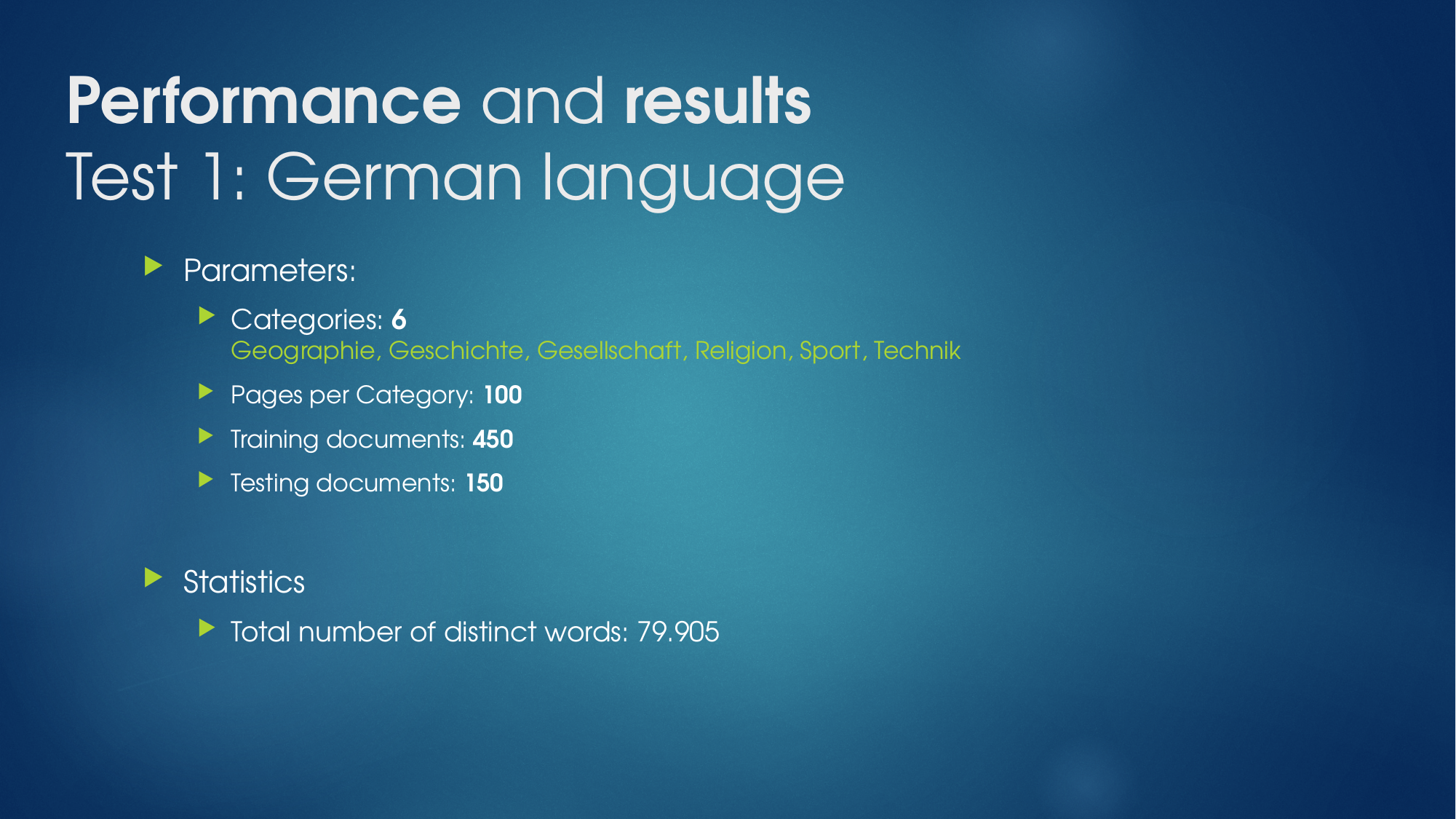

# Performance and results Test 1: German language
Parameters:
Categories: 6
Geographie, Geschichte, Gesellschaft, Religion, Sport, Technik
Pages per Category: 100
Training documents: 450
Testing documents: 150

Statistics
Total number of distinct words: 79.905